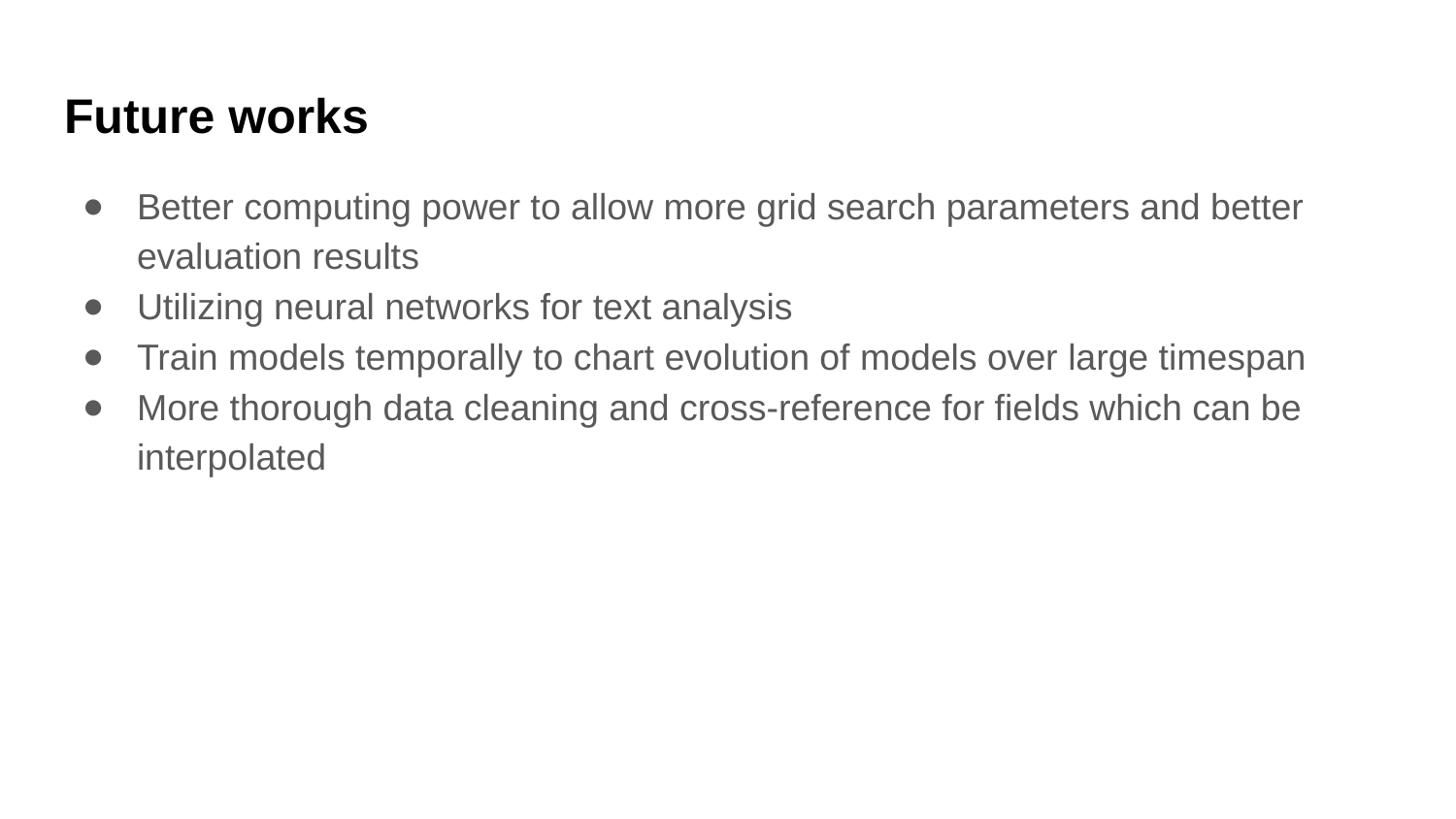

# Future works
Better computing power to allow more grid search parameters and better evaluation results
Utilizing neural networks for text analysis
Train models temporally to chart evolution of models over large timespan
More thorough data cleaning and cross-reference for fields which can be interpolated